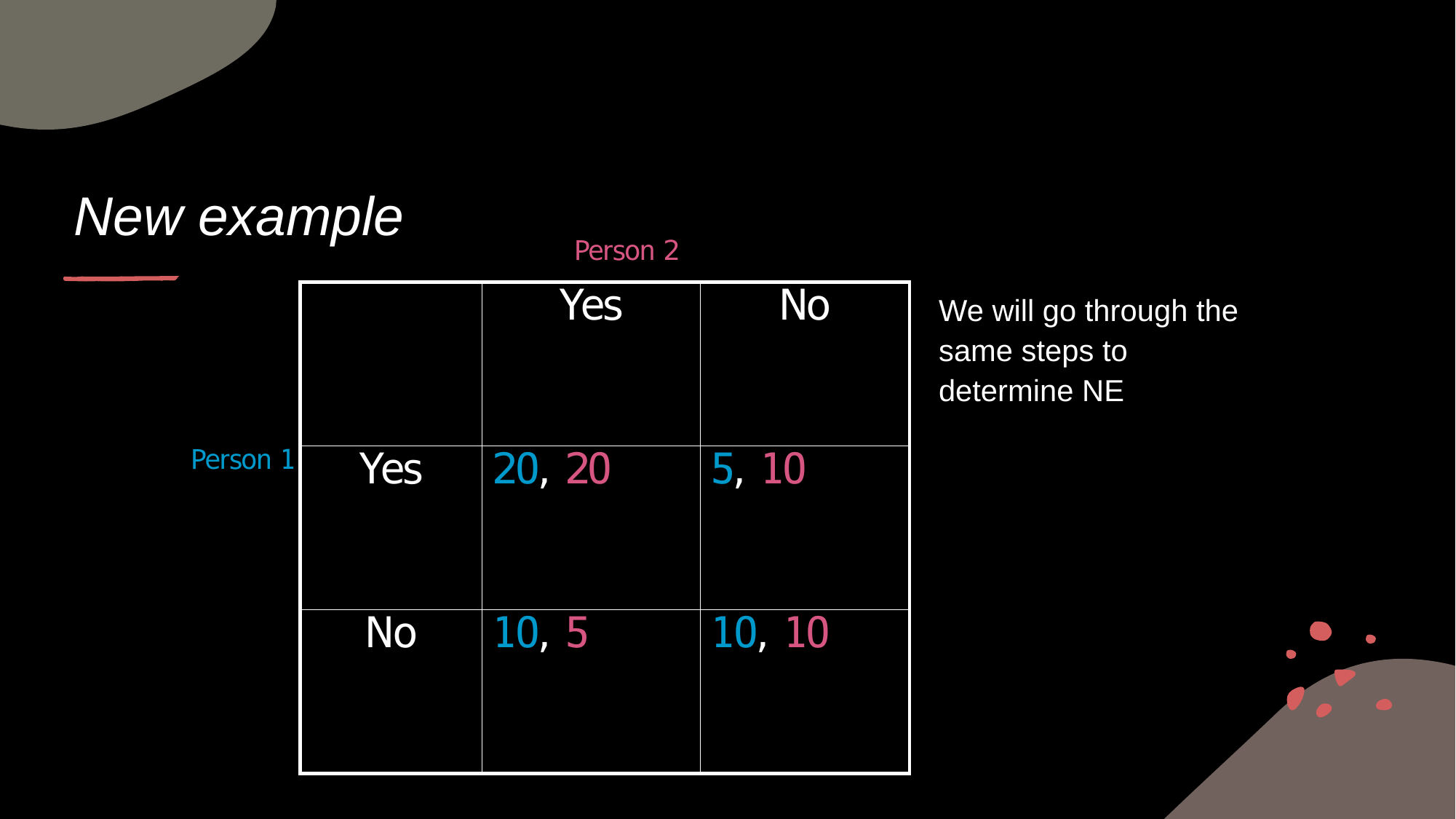

# New example
Person 2
|  | Yes | No |
| --- | --- | --- |
| Yes | 20, 20 | 5, 10 |
| No | 10, 5 | 10, 10 |
We will go through the same steps to determine NE
Person 1